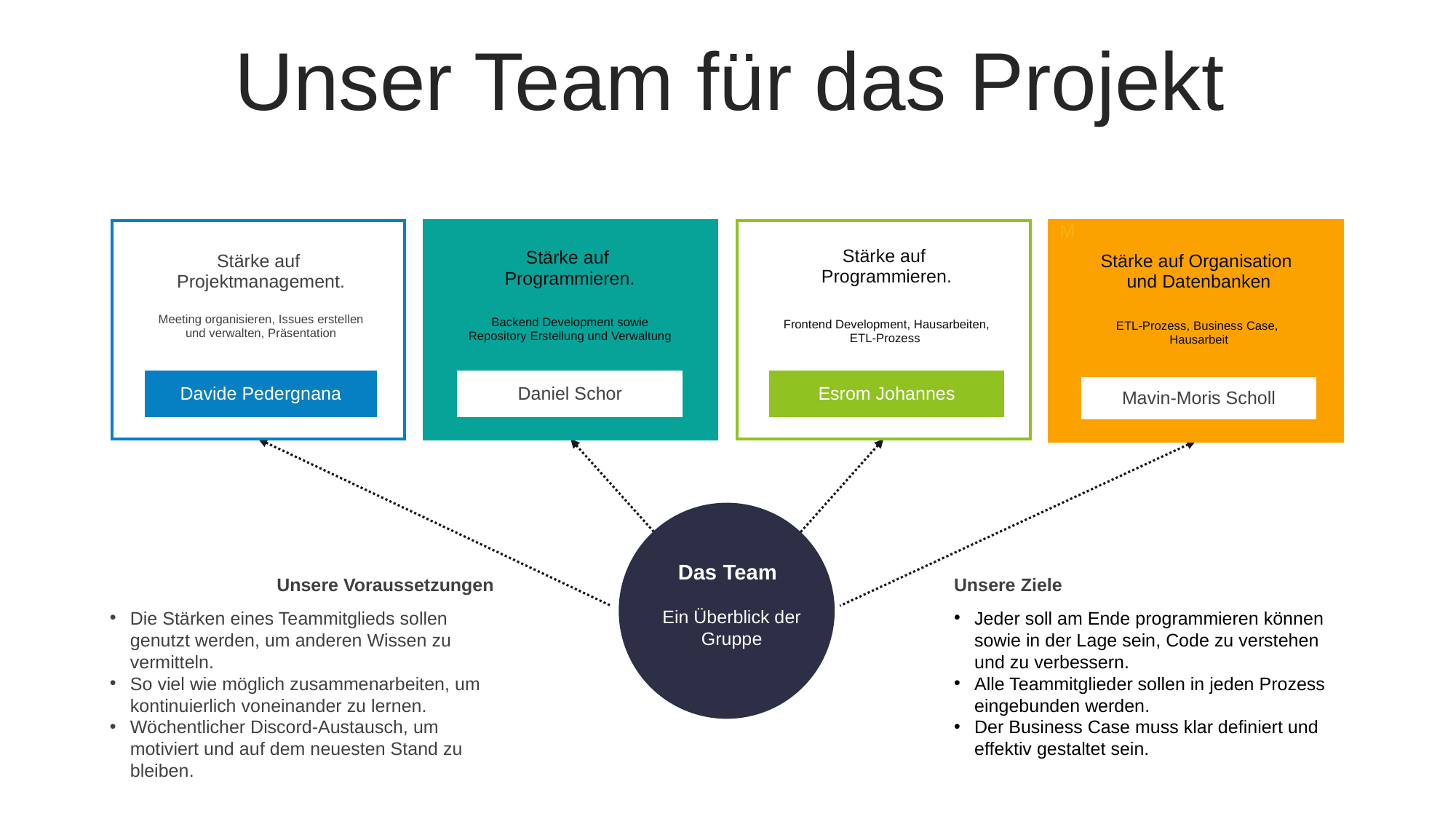

Unser Team für das Projekt
|  |  |  |
| --- | --- | --- |
|  | Stärke auf Projektmanagement. Meeting organisieren, Issues erstellen und verwalten, Präsentation |  |
|  |  |  |
|  | Davide Pedergnana |  |
|  |  |  |
|  |  |  |
| --- | --- | --- |
|  | Stärke auf Programmieren. Backend Development sowie Repository Erstellung und Verwaltung |  |
|  |  |  |
|  | Daniel Schor |  |
|  |  |  |
|  |  |  |
| --- | --- | --- |
|  | Stärke auf Programmieren. Frontend Development, Hausarbeiten, ETL-Prozess |  |
|  |  |  |
|  | Esrom Johannes |  |
|  |  |  |
| M |  |  |
| --- | --- | --- |
|  | Stärke auf Organisation und Datenbanken ETL-Prozess, Business Case, Hausarbeit |  |
|  |  |  |
|  | Mavin-Moris Scholl |  |
|  |  |  |

Das Team
Ein Überblick der Gruppe
Unsere Voraussetzungen
Die Stärken eines Teammitglieds sollen genutzt werden, um anderen Wissen zu vermitteln.
So viel wie möglich zusammenarbeiten, um kontinuierlich voneinander zu lernen.
Wöchentlicher Discord-Austausch, um motiviert und auf dem neuesten Stand zu bleiben.

Unsere Ziele
Jeder soll am Ende programmieren können sowie in der Lage sein, Code zu verstehen und zu verbessern.
Alle Teammitglieder sollen in jeden Prozess eingebunden werden.
Der Business Case muss klar definiert und effektiv gestaltet sein.